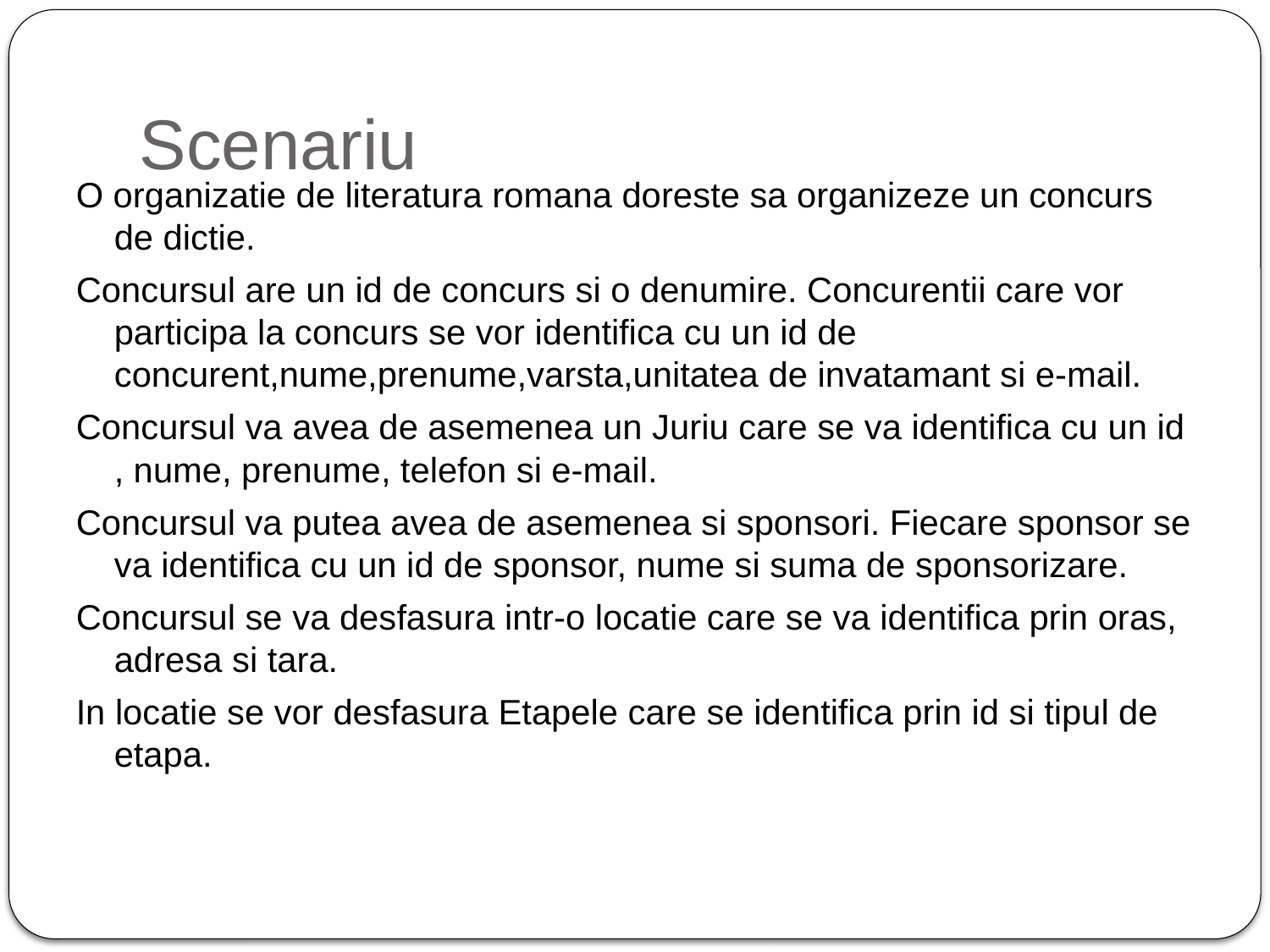

# Scenariu
O organizatie de literatura romana doreste sa organizeze un concurs de dictie.
Concursul are un id de concurs si o denumire. Concurentii care vor participa la concurs se vor identifica cu un id de concurent,nume,prenume,varsta,unitatea de invatamant si e-mail.
Concursul va avea de asemenea un Juriu care se va identifica cu un id , nume, prenume, telefon si e-mail.
Concursul va putea avea de asemenea si sponsori. Fiecare sponsor se va identifica cu un id de sponsor, nume si suma de sponsorizare.
Concursul se va desfasura intr-o locatie care se va identifica prin oras, adresa si tara.
In locatie se vor desfasura Etapele care se identifica prin id si tipul de etapa.